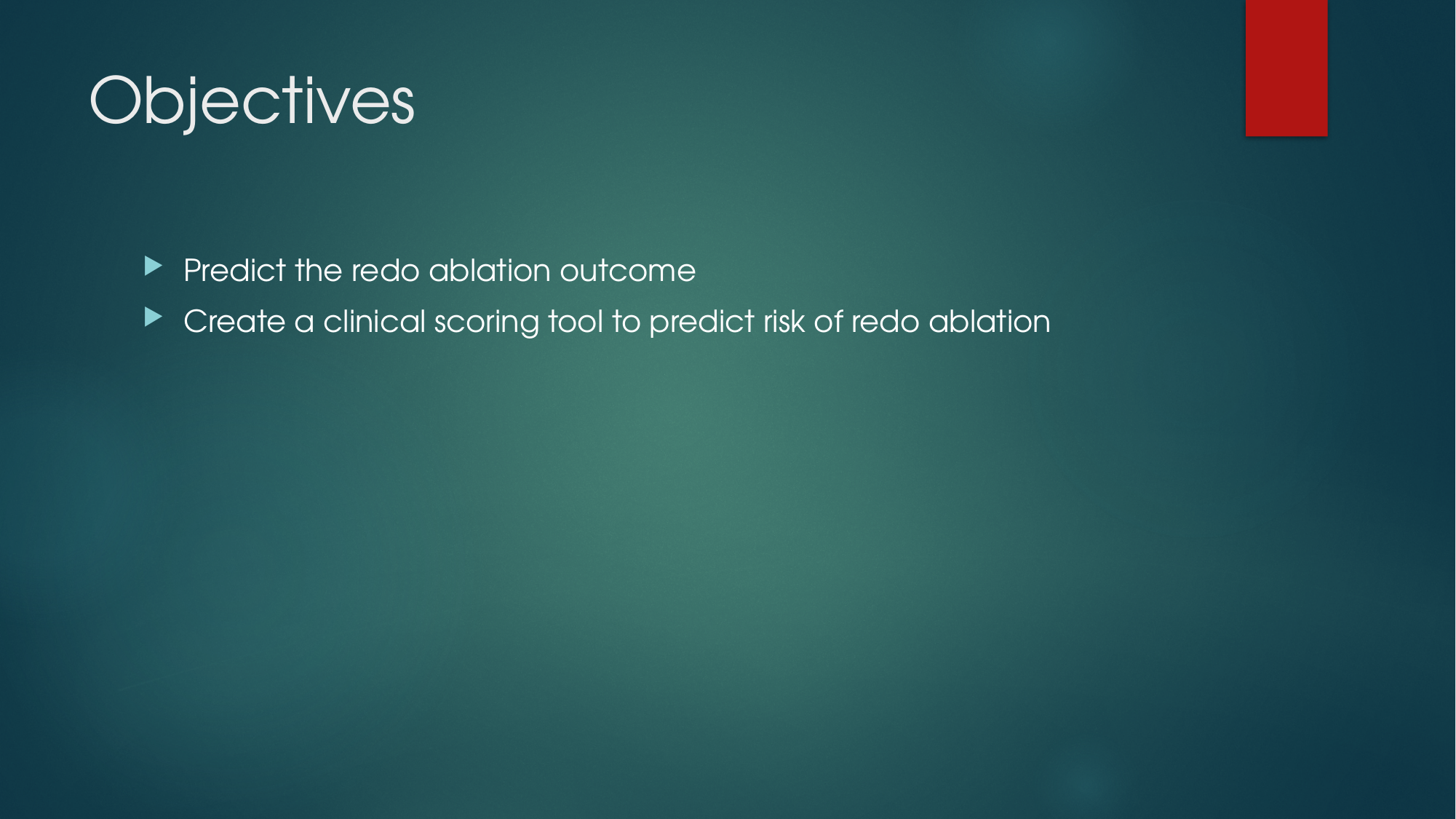

# Objectives
Predict the redo ablation outcome
Create a clinical scoring tool to predict risk of redo ablation